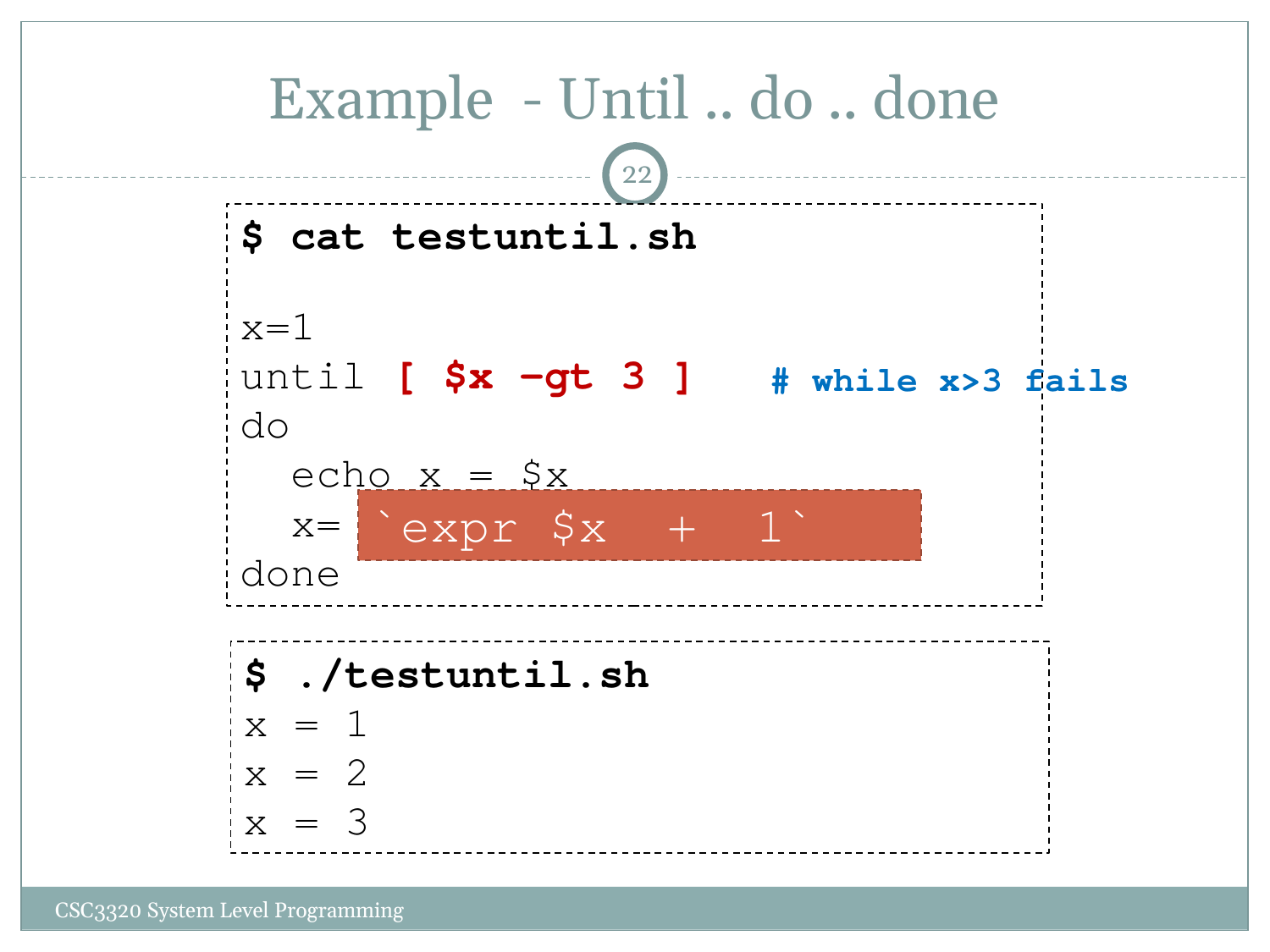

# Example  - Until .. do .. done
22
$ cat testuntil.sh

x=1
until [ $x -gt 3 ]
do
  echo x = $x
  x=      `expr $x+1`
done
# while x>3 fails
`expr $x  +  1`
$ ./testuntil.sh
x = 1
x = 2
x = 3
CSC3320 System Level Programming